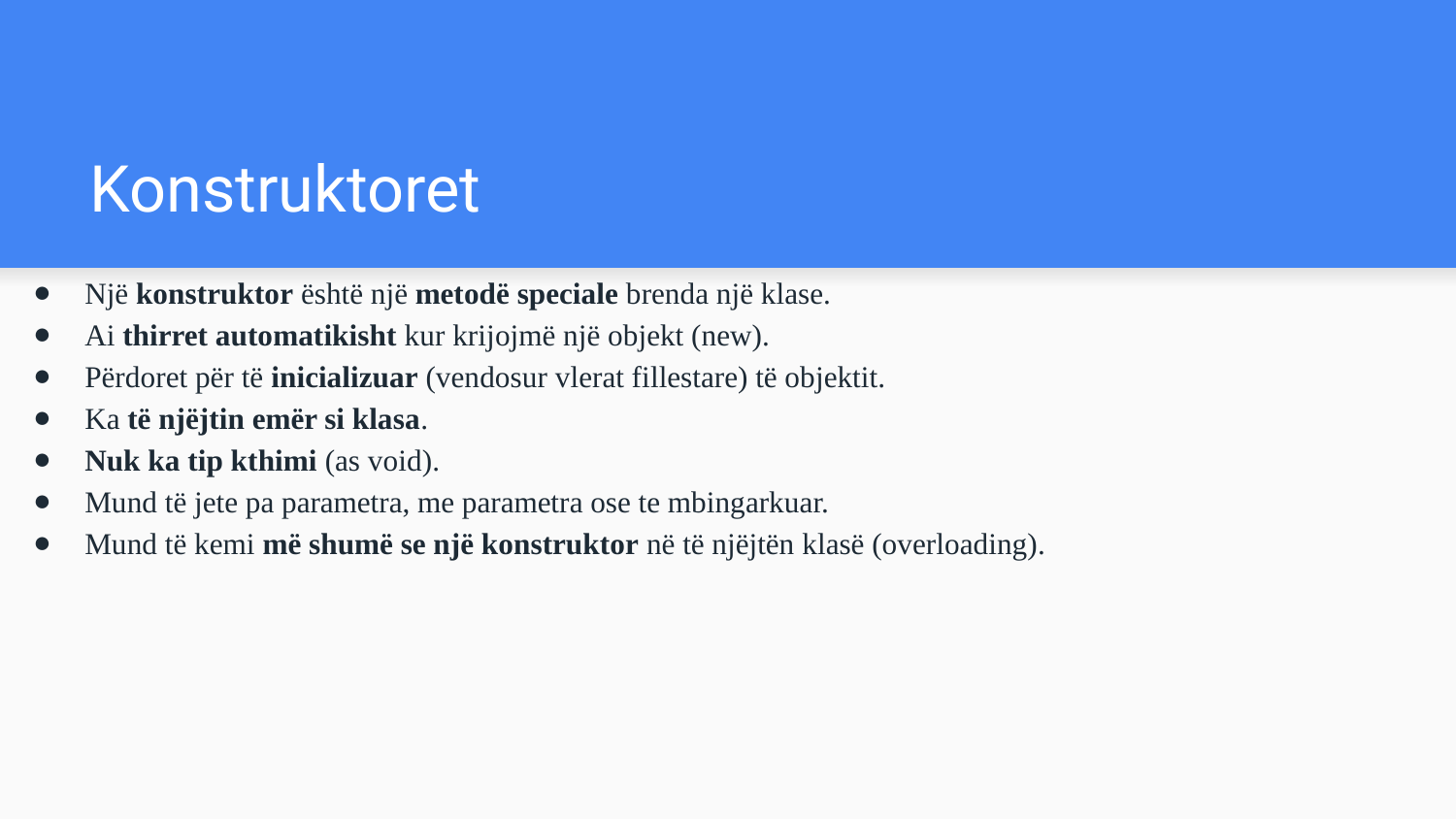

# Konstruktoret
Një konstruktor është një metodë speciale brenda një klase.
Ai thirret automatikisht kur krijojmë një objekt (new).
Përdoret për të inicializuar (vendosur vlerat fillestare) të objektit.
Ka të njëjtin emër si klasa.
Nuk ka tip kthimi (as void).
Mund të jete pa parametra, me parametra ose te mbingarkuar.
Mund të kemi më shumë se një konstruktor në të njëjtën klasë (overloading).